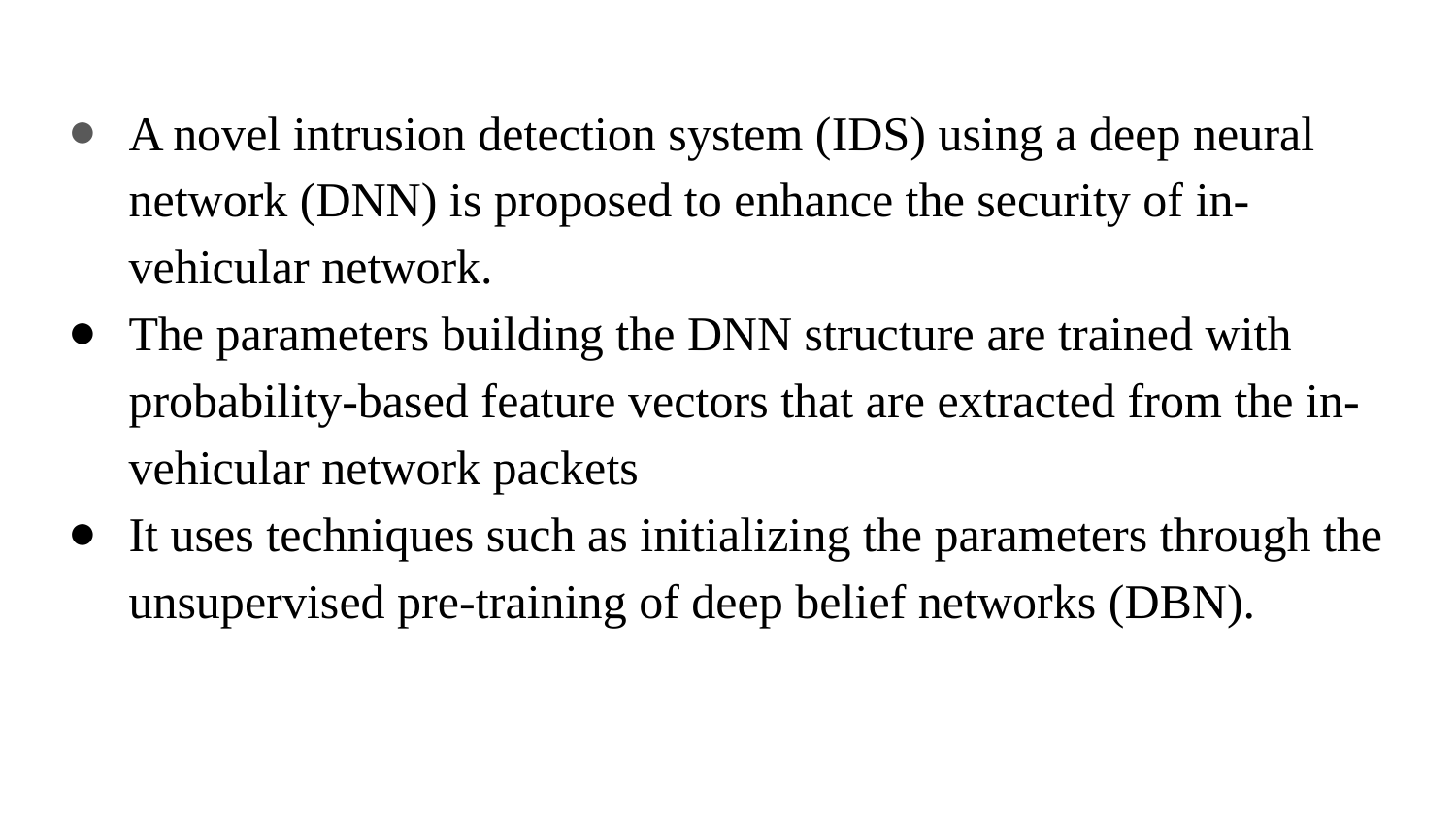

A novel intrusion detection system (IDS) using a deep neural network (DNN) is proposed to enhance the security of in-vehicular network.
The parameters building the DNN structure are trained with probability-based feature vectors that are extracted from the in-vehicular network packets
It uses techniques such as initializing the parameters through the unsupervised pre-training of deep belief networks (DBN).